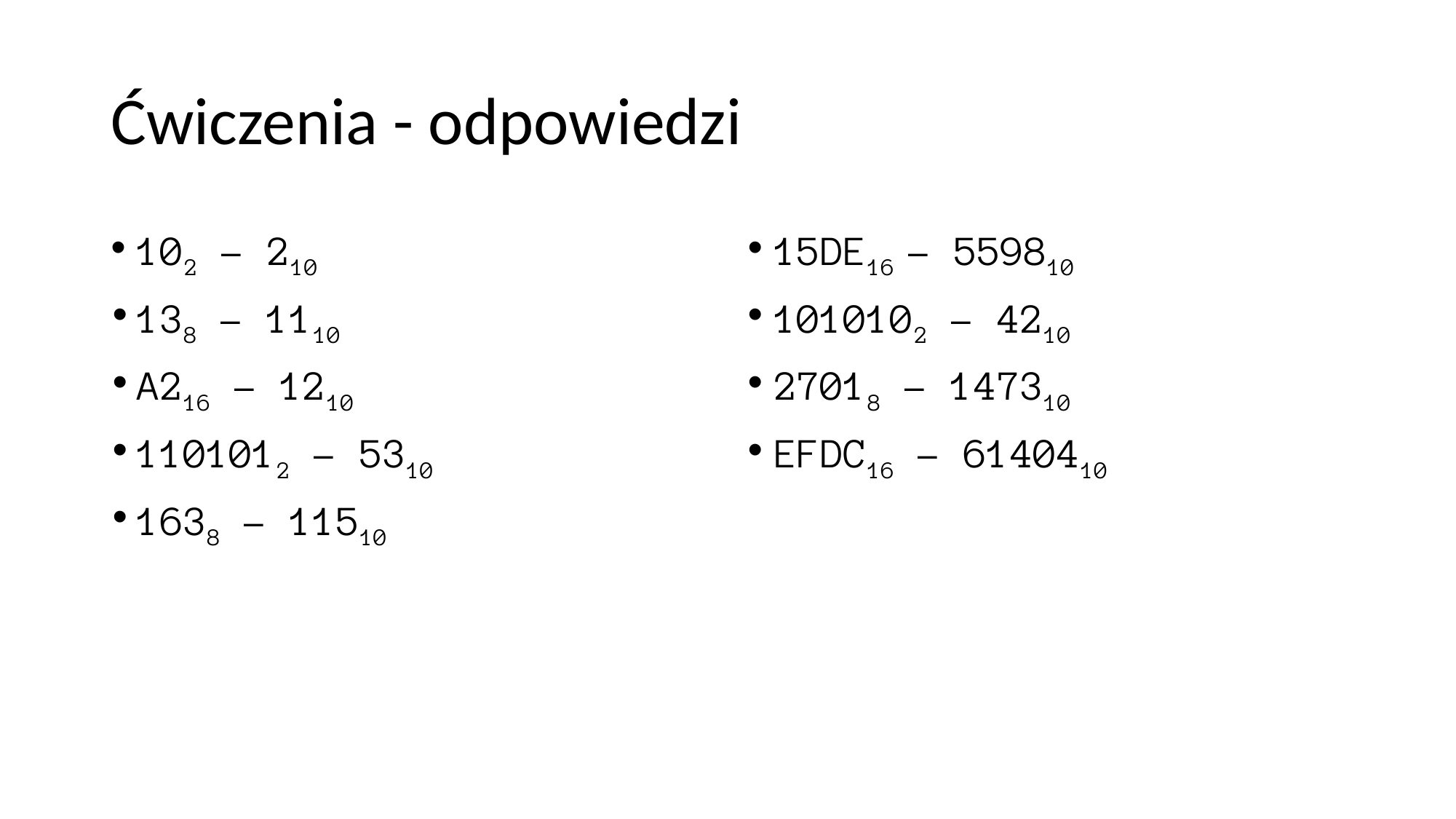

# Ćwiczenia - odpowiedzi
102 - 210
138 - 1110
A216 - 1210
1101012 - 5310
1638 - 11510
15DE16 - 559810
1010102 - 4210
27018 - 147310
EFDC16 - 6140410